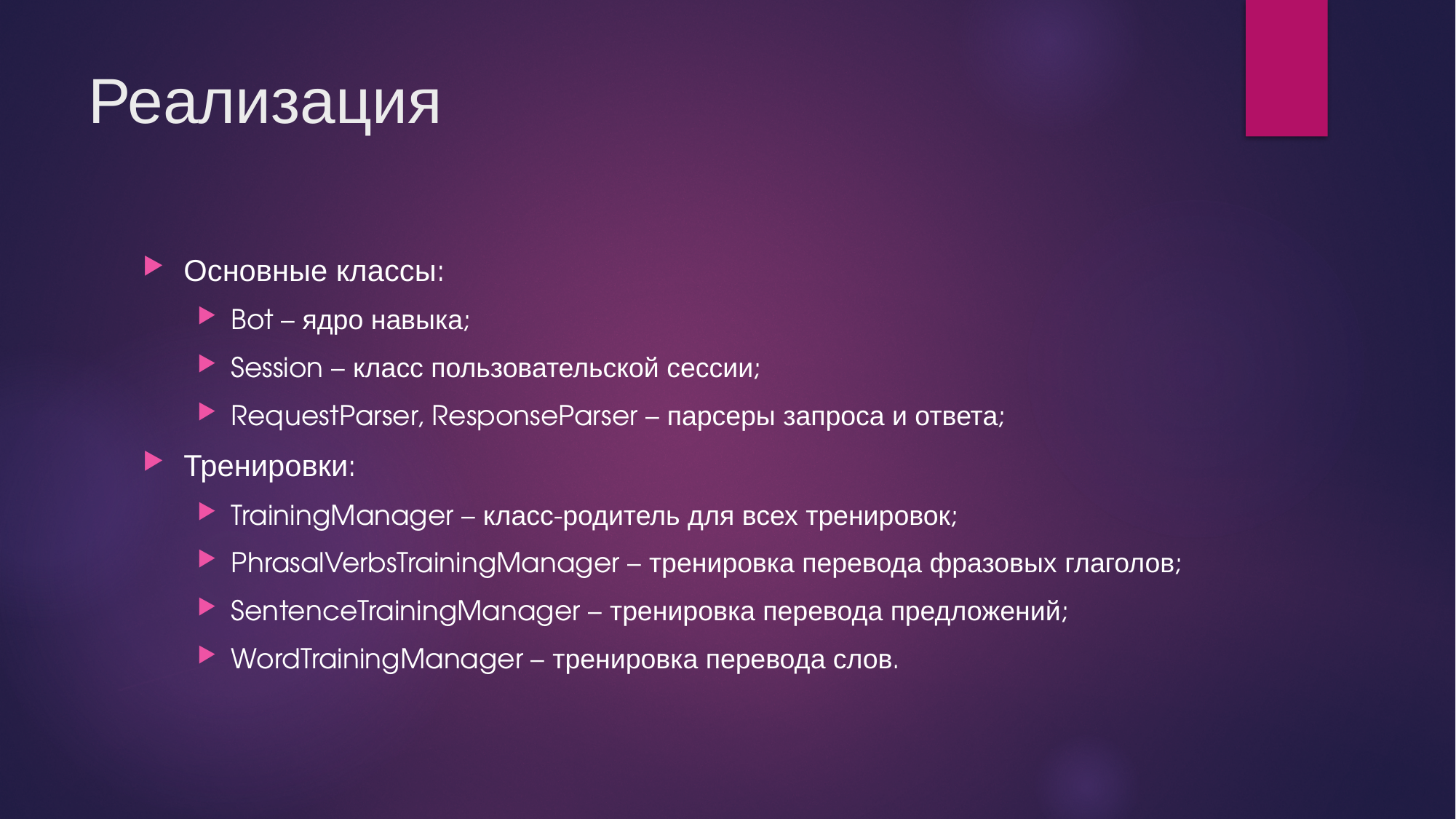

# Реализация
Основные классы:
Bot – ядро навыка;
Session – класс пользовательской сессии;
RequestParser, ResponseParser – парсеры запроса и ответа;
Тренировки:
TrainingManager – класс-родитель для всех тренировок;
PhrasalVerbsTrainingManager – тренировка перевода фразовых глаголов;
SentenceTrainingManager – тренировка перевода предложений;
WordTrainingManager – тренировка перевода слов.